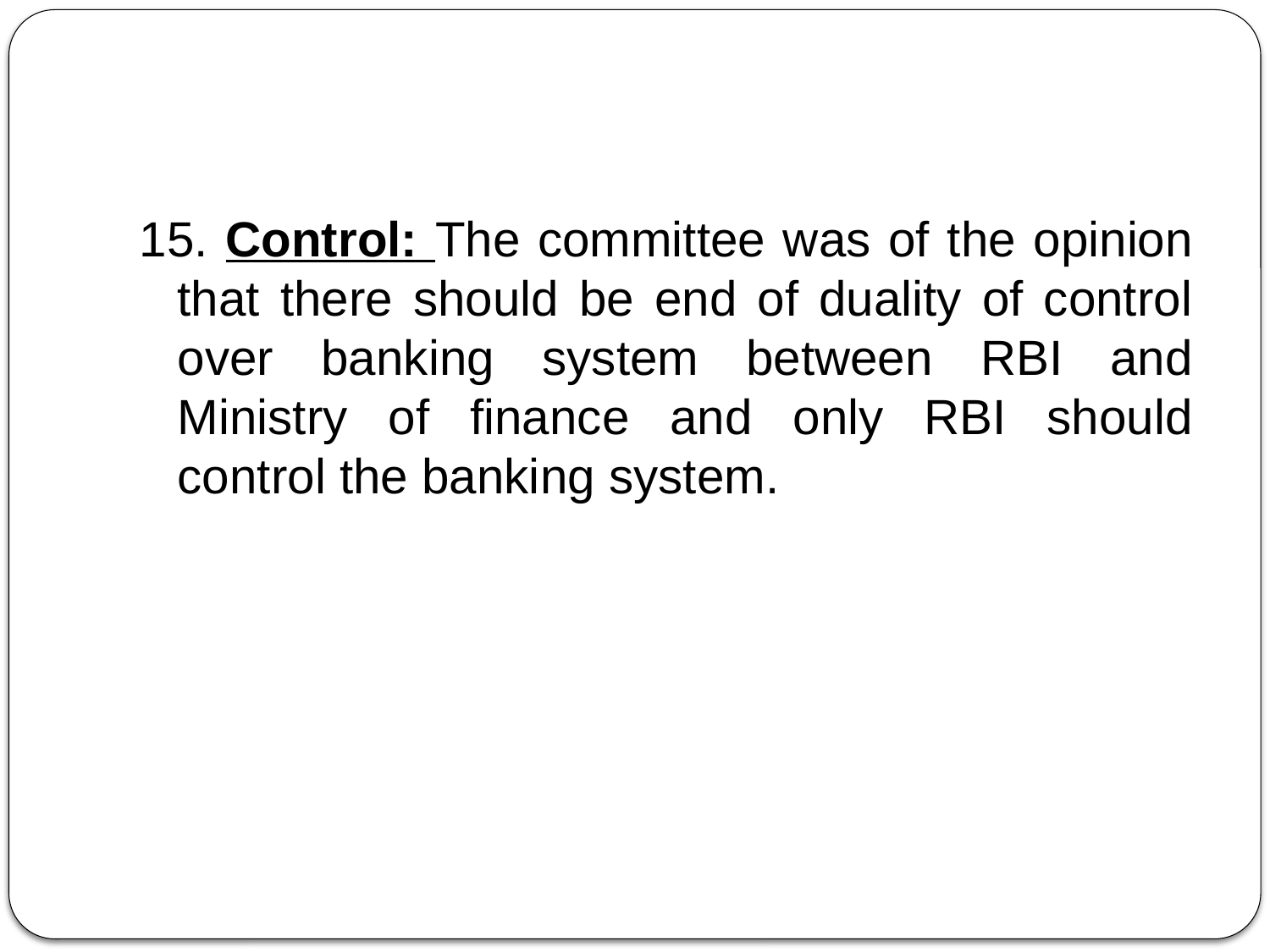

15. Control: The committee was of the opinion that there should be end of duality of control over banking system between RBI and Ministry of finance and only RBI should control the banking system.